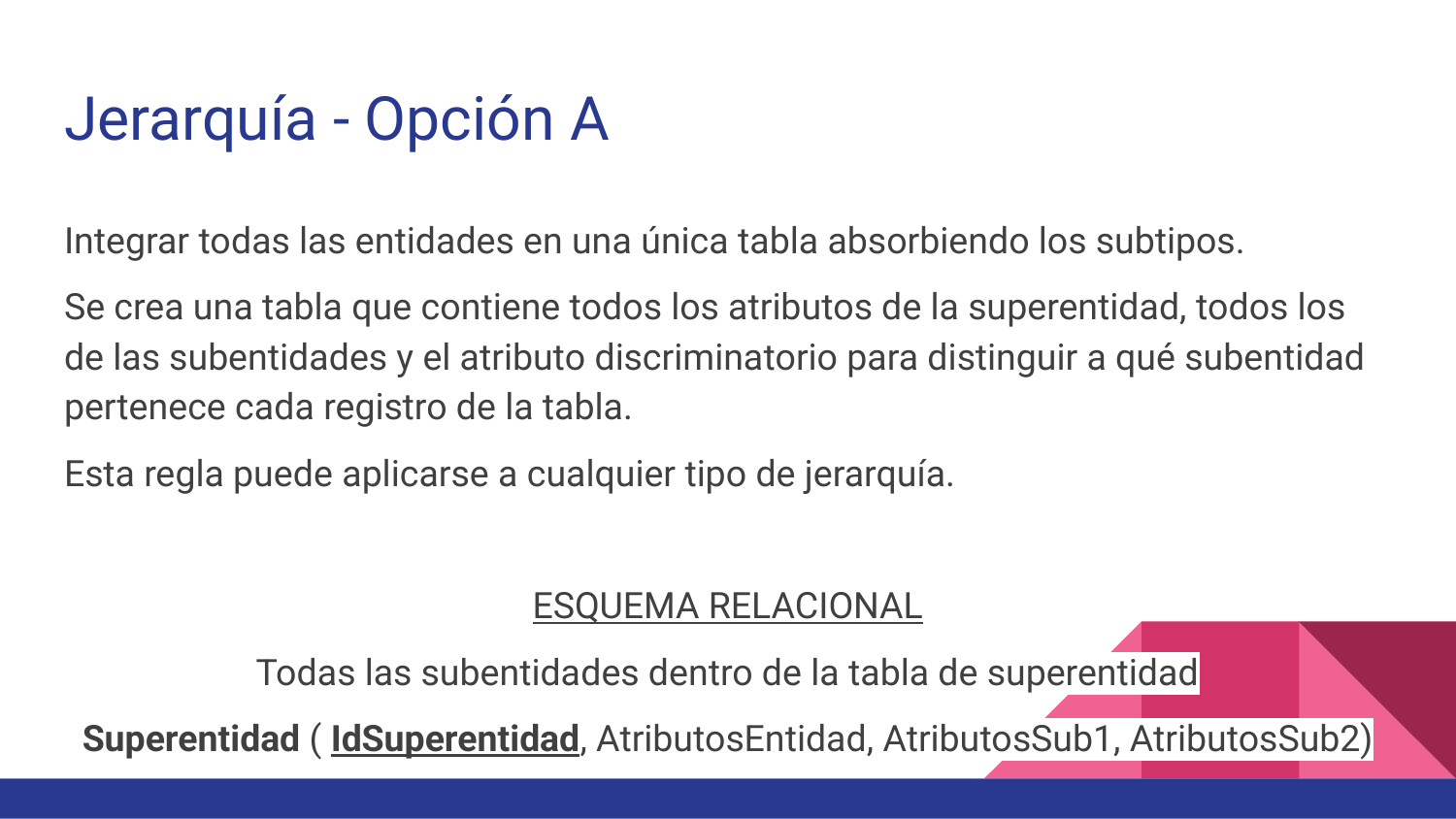

# Jerarquía - Opción A
Integrar todas las entidades en una única tabla absorbiendo los subtipos.
Se crea una tabla que contiene todos los atributos de la superentidad, todos los de las subentidades y el atributo discriminatorio para distinguir a qué subentidad pertenece cada registro de la tabla.
Esta regla puede aplicarse a cualquier tipo de jerarquía.

ESQUEMA RELACIONAL
Todas las subentidades dentro de la tabla de superentidad
Superentidad ( IdSuperentidad, AtributosEntidad, AtributosSub1, AtributosSub2)